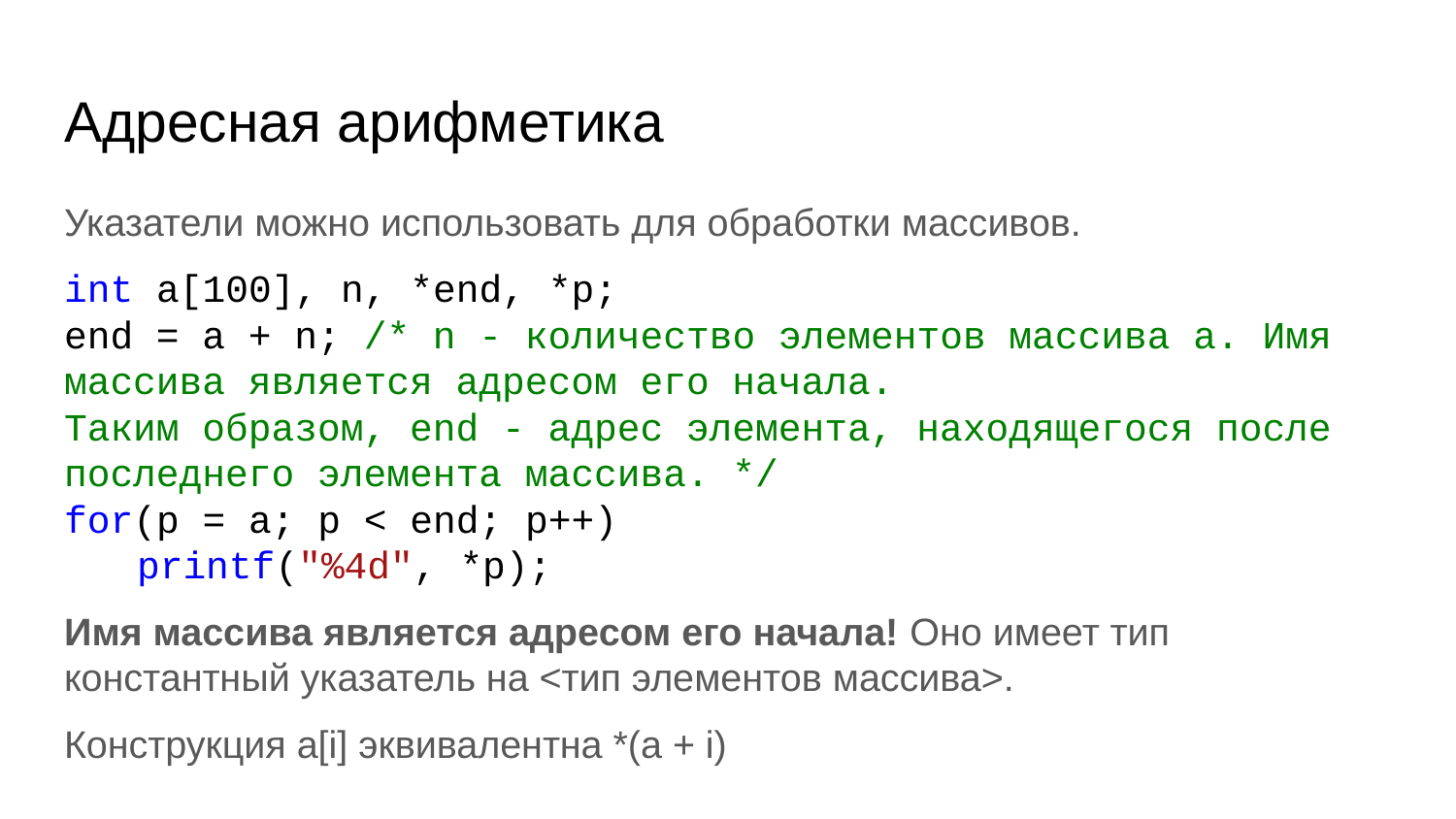

# Адресная арифметика
Указатели можно использовать для обработки массивов.
int a[100], n, *end, *p;
end = a + n; /* n - количество элементов массива a. Имя массива является адресом его начала.
Таким образом, end - адрес элемента, находящегося после последнего элемента массива. */
for(p = a; p < end; p++)
printf("%4d", *p);
Имя массива является адресом его начала! Оно имеет тип константный указатель на <тип элементов массива>.
Конструкция a[i] эквивалентна *(a + i)